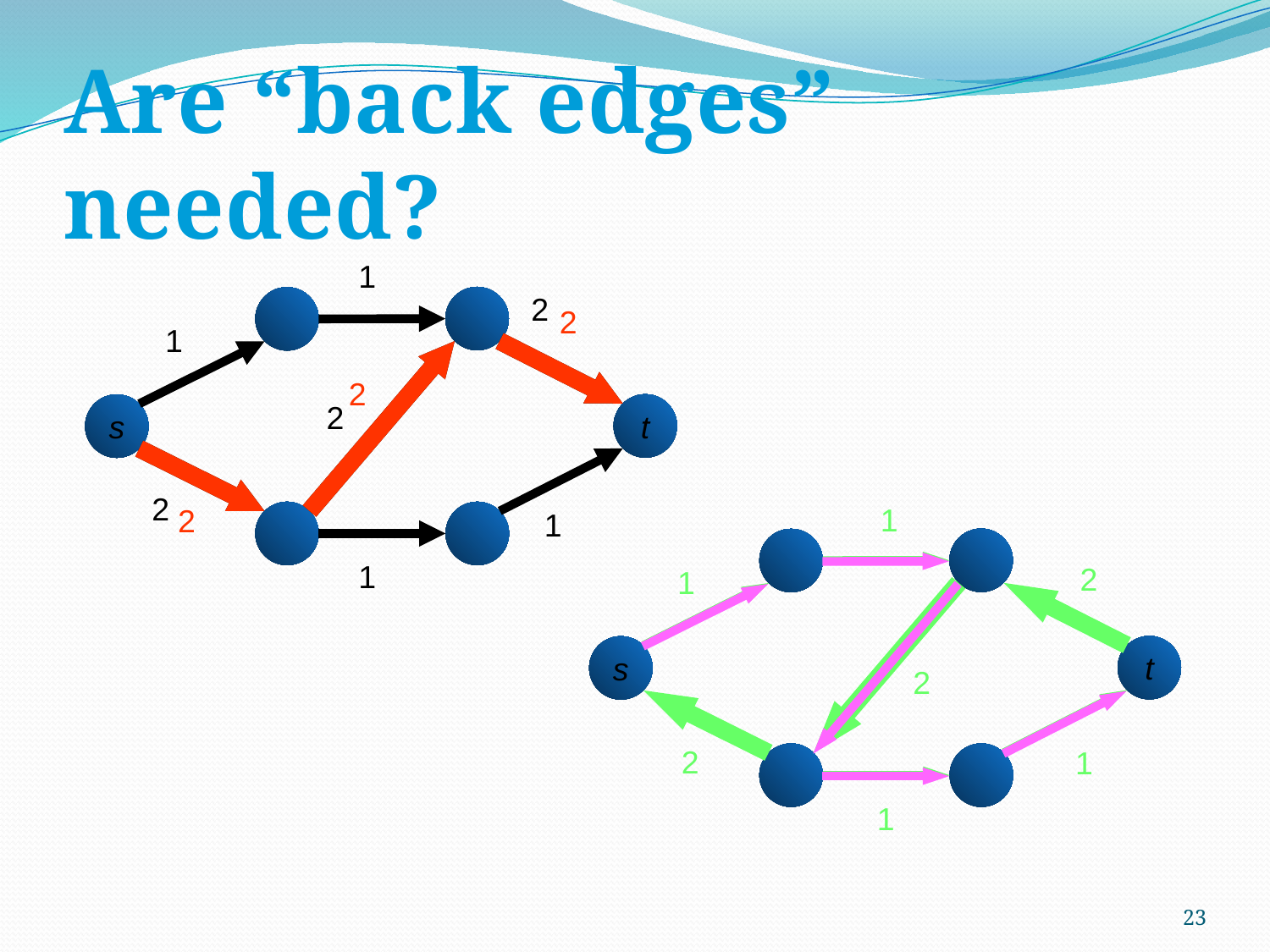

# Are “back edges” needed?
1
2

2
1
2
2
t
s
2
1
2
1

1
2
1
t
s
2
2
1

1
23